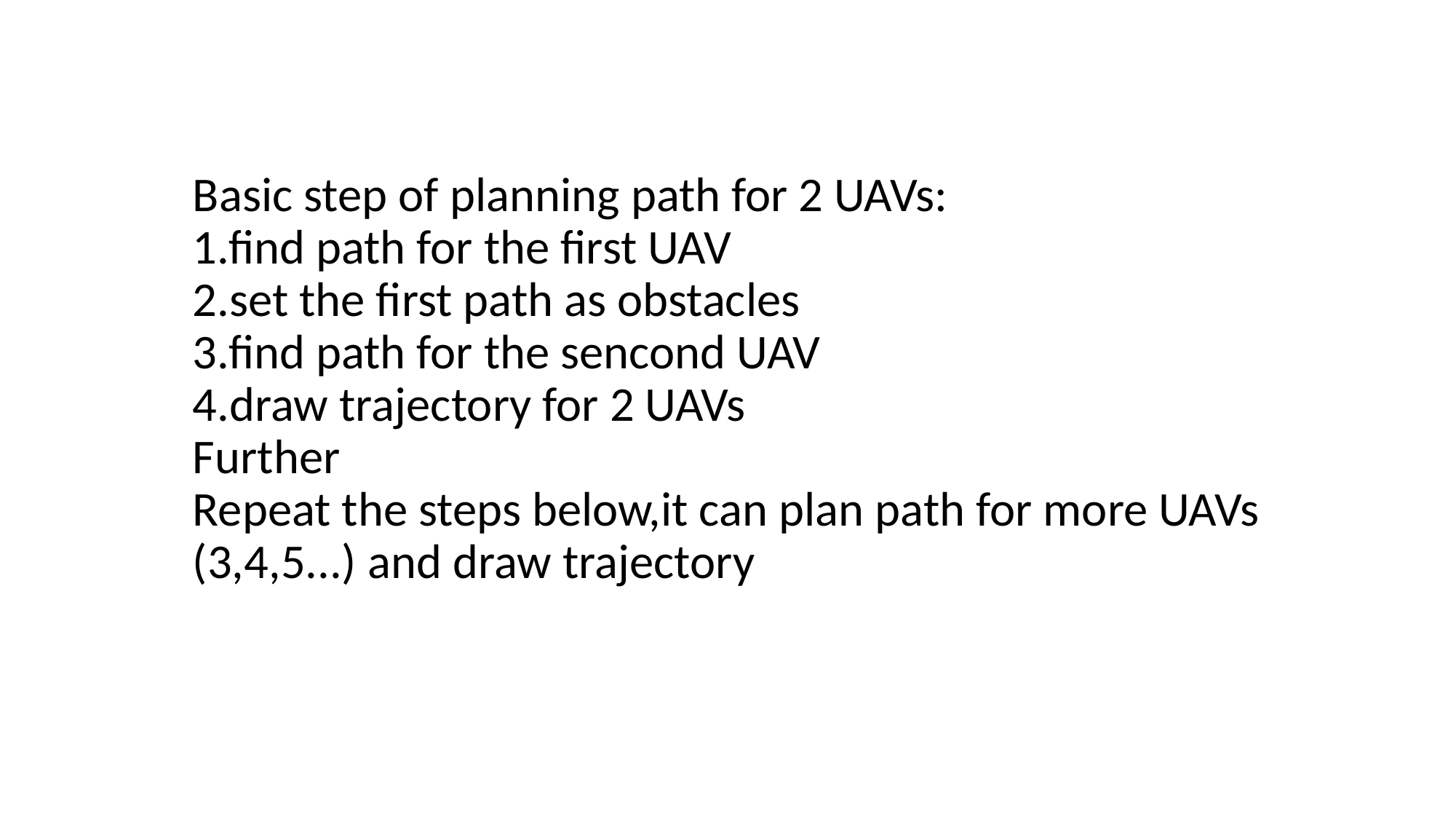

# Basic step of planning path for 2 UAVs: 1.find path for the first UAV 2.set the first path as obstacles 3.find path for the sencond UAV 4.draw trajectory for 2 UAVs Further Repeat the steps below,it can plan path for more UAVs (3,4,5...) and draw trajectory